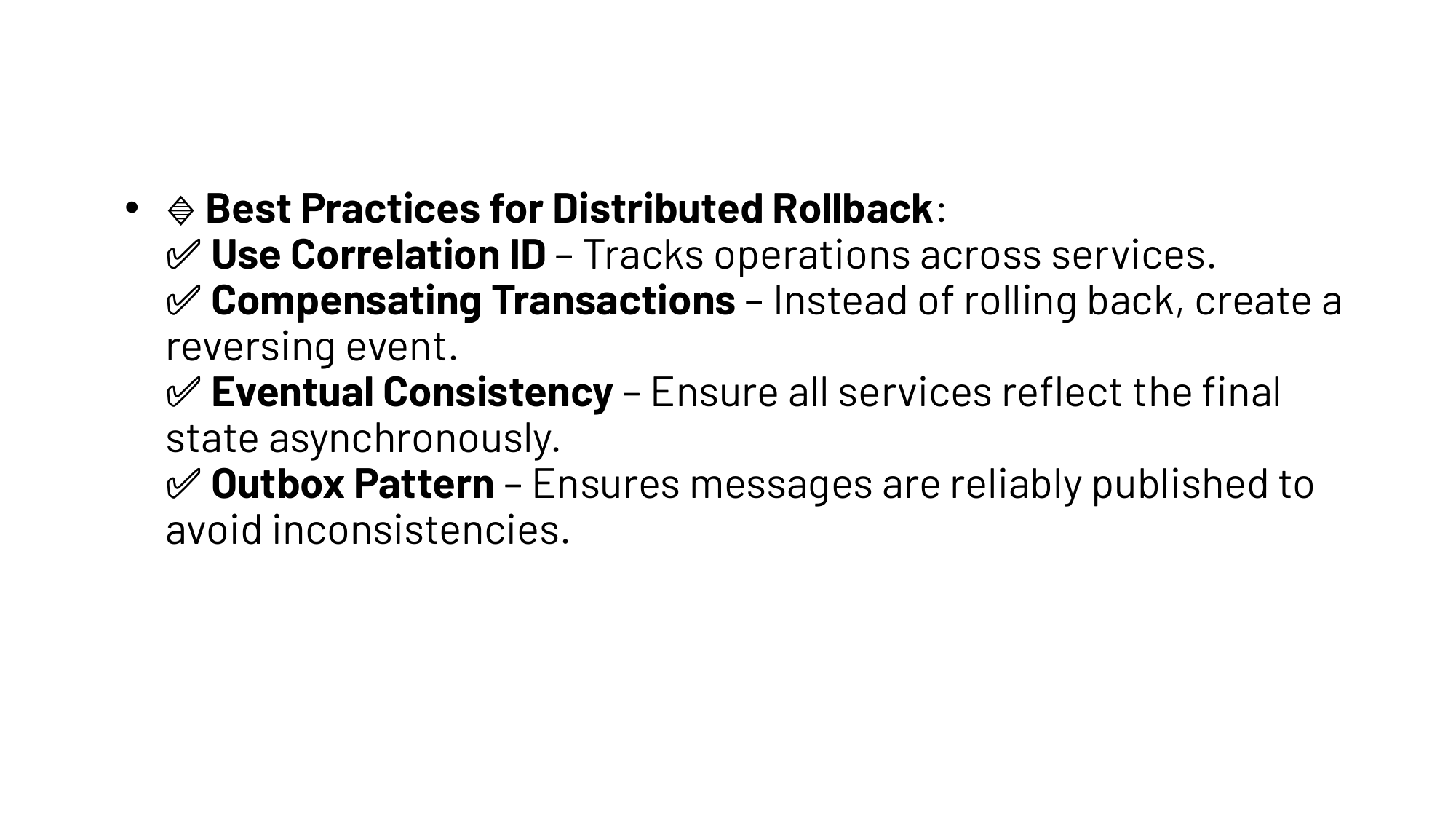

#
🔹 Best Practices for Distributed Rollback:
✅ Use Correlation ID – Tracks operations across services.
✅ Compensating Transactions – Instead of rolling back, create a reversing event.
✅ Eventual Consistency – Ensure all services reflect the final state asynchronously.
✅ Outbox Pattern – Ensures messages are reliably published to avoid inconsistencies.